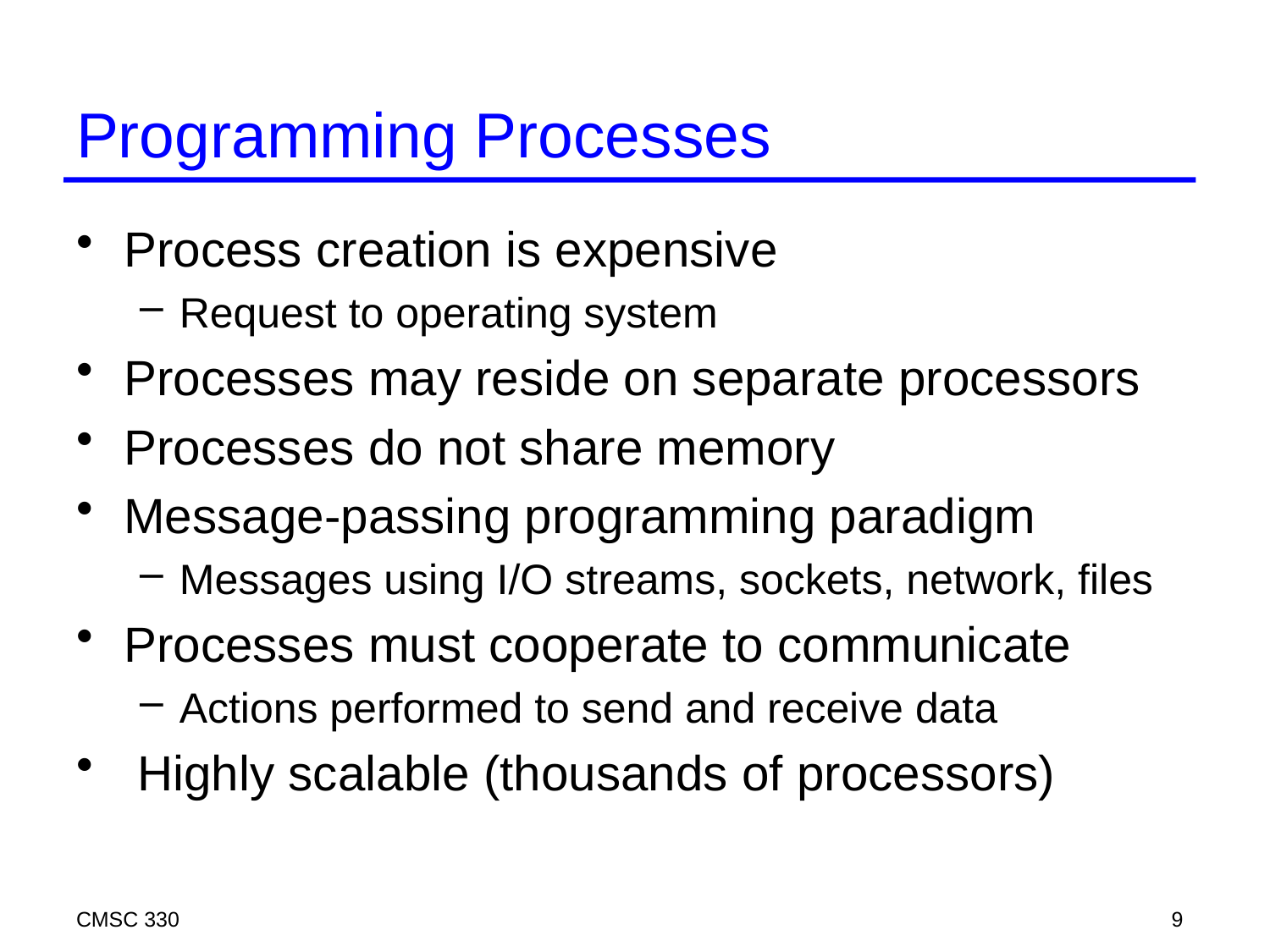

# Programming Processes
Process creation is expensive
Request to operating system
Processes may reside on separate processors
Processes do not share memory
Message-passing programming paradigm
Messages using I/O streams, sockets, network, files
Processes must cooperate to communicate
Actions performed to send and receive data
 Highly scalable (thousands of processors)
CMSC 330
9